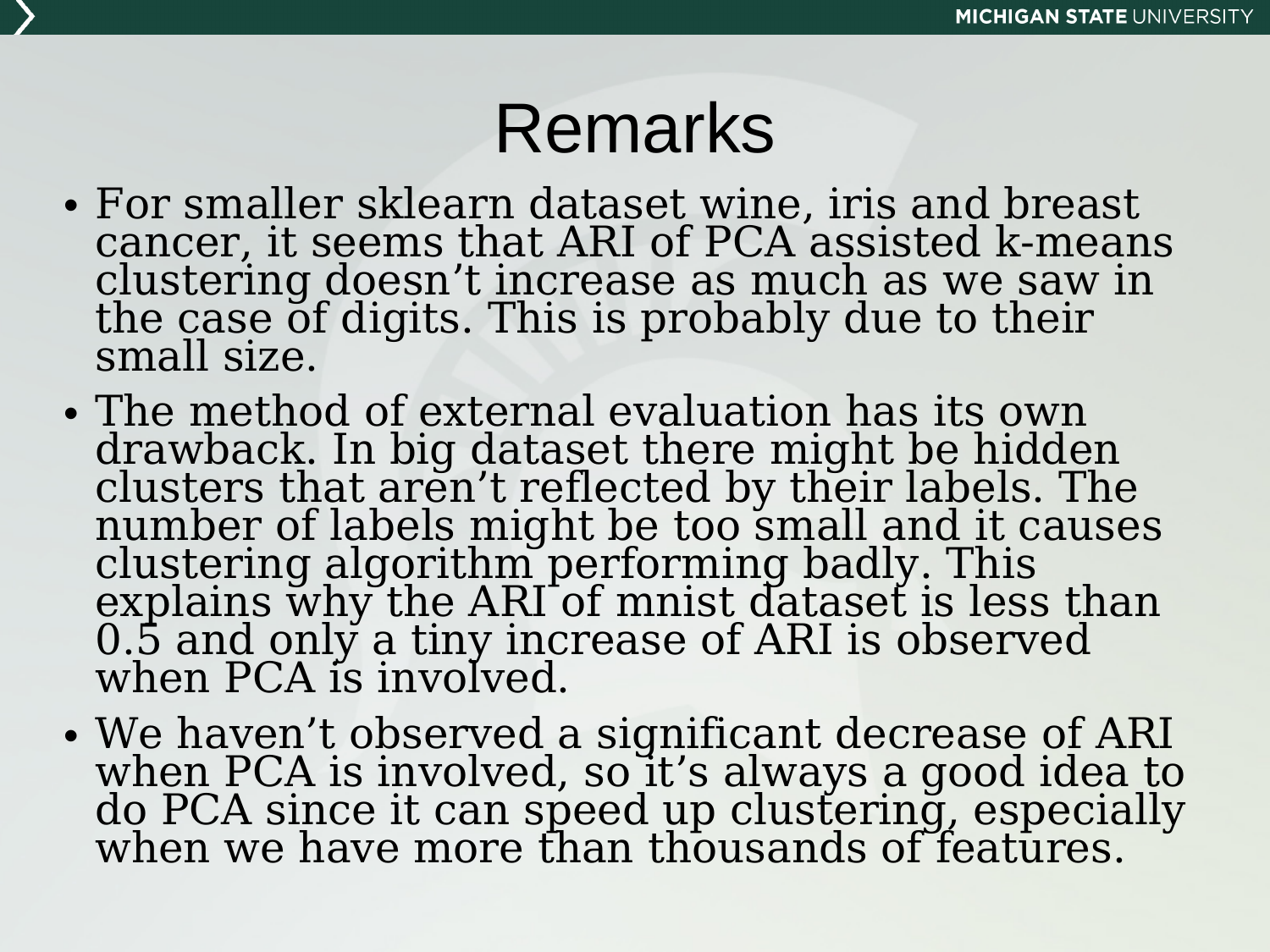

# Remarks
For smaller sklearn dataset wine, iris and breast cancer, it seems that ARI of PCA assisted k-means clustering doesn’t increase as much as we saw in the case of digits. This is probably due to their small size.
The method of external evaluation has its own drawback. In big dataset there might be hidden clusters that aren’t reflected by their labels. The number of labels might be too small and it causes clustering algorithm performing badly. This explains why the ARI of mnist dataset is less than 0.5 and only a tiny increase of ARI is observed when PCA is involved.
We haven’t observed a significant decrease of ARI when PCA is involved, so it’s always a good idea to do PCA since it can speed up clustering, especially when we have more than thousands of features.